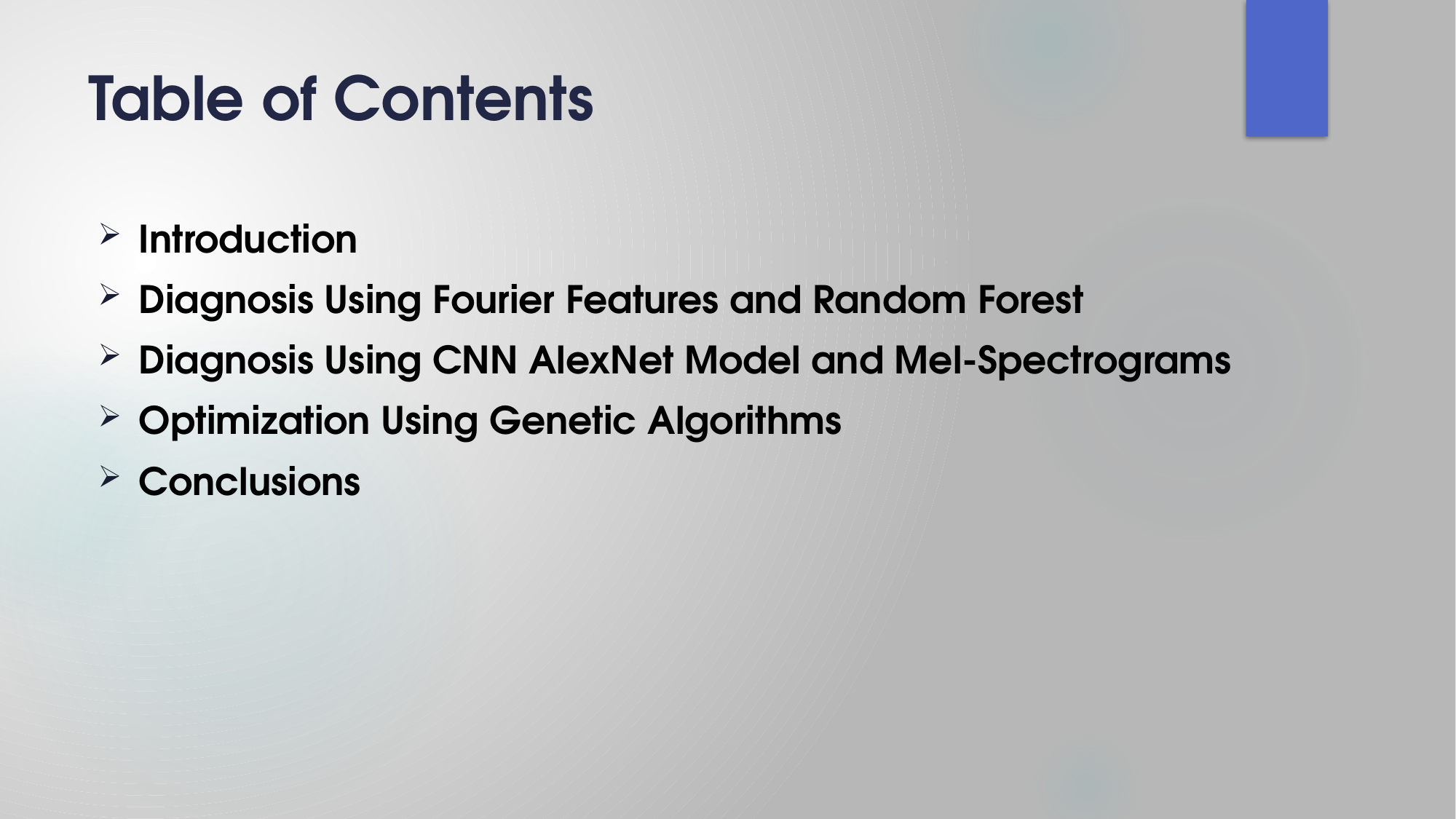

# Table of Contents
Introduction
Diagnosis Using Fourier Features and Random Forest
Diagnosis Using CNN AlexNet Model and Mel-Spectrograms
Optimization Using Genetic Algorithms
Conclusions